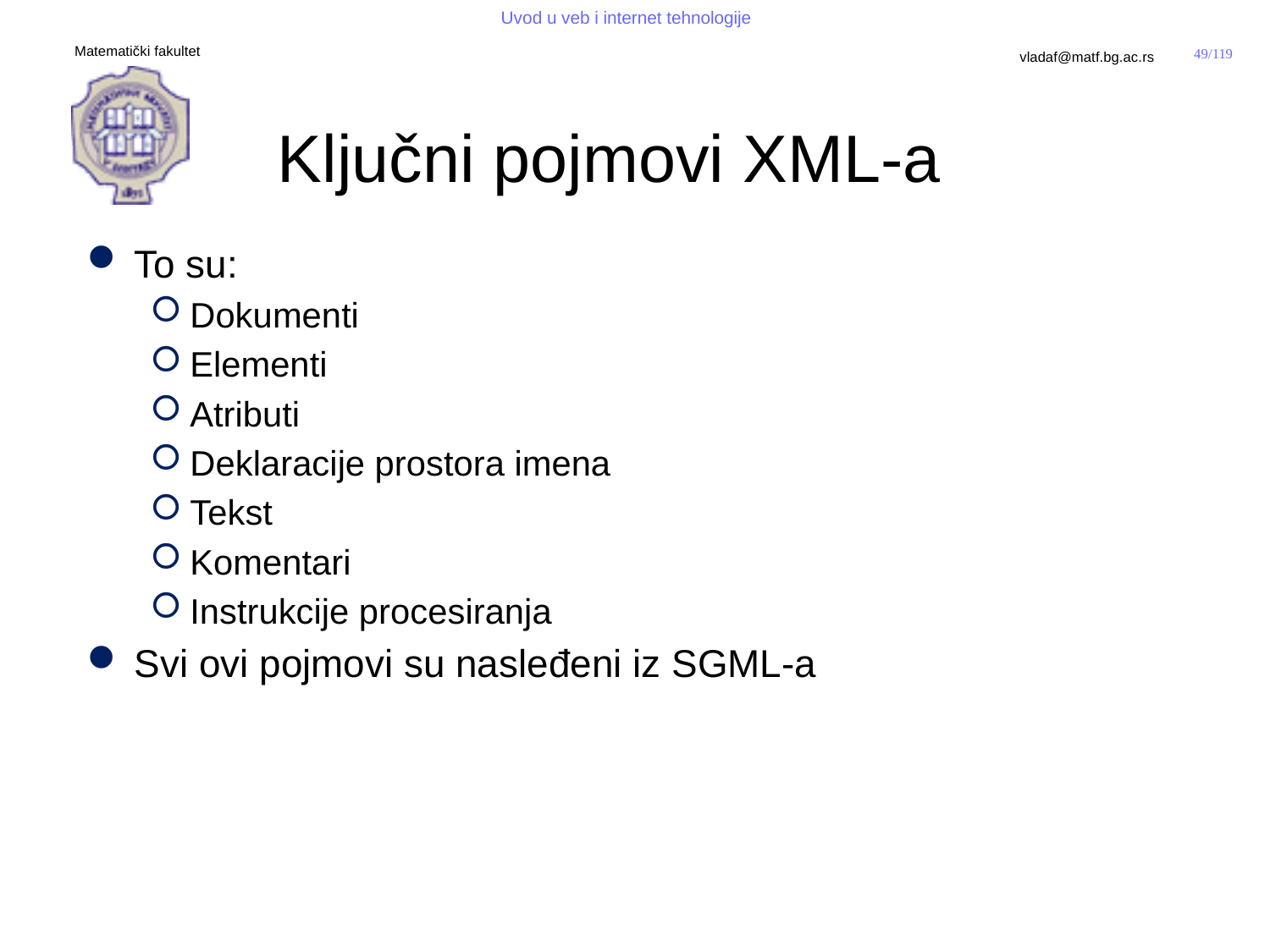

# Ključni pojmovi XML-a
To su:
Dokumenti
Elementi
Atributi
Deklaracije prostora imena
Tekst
Komentari
Instrukcije procesiranja
Svi ovi pojmovi su nasleđeni iz SGML-a